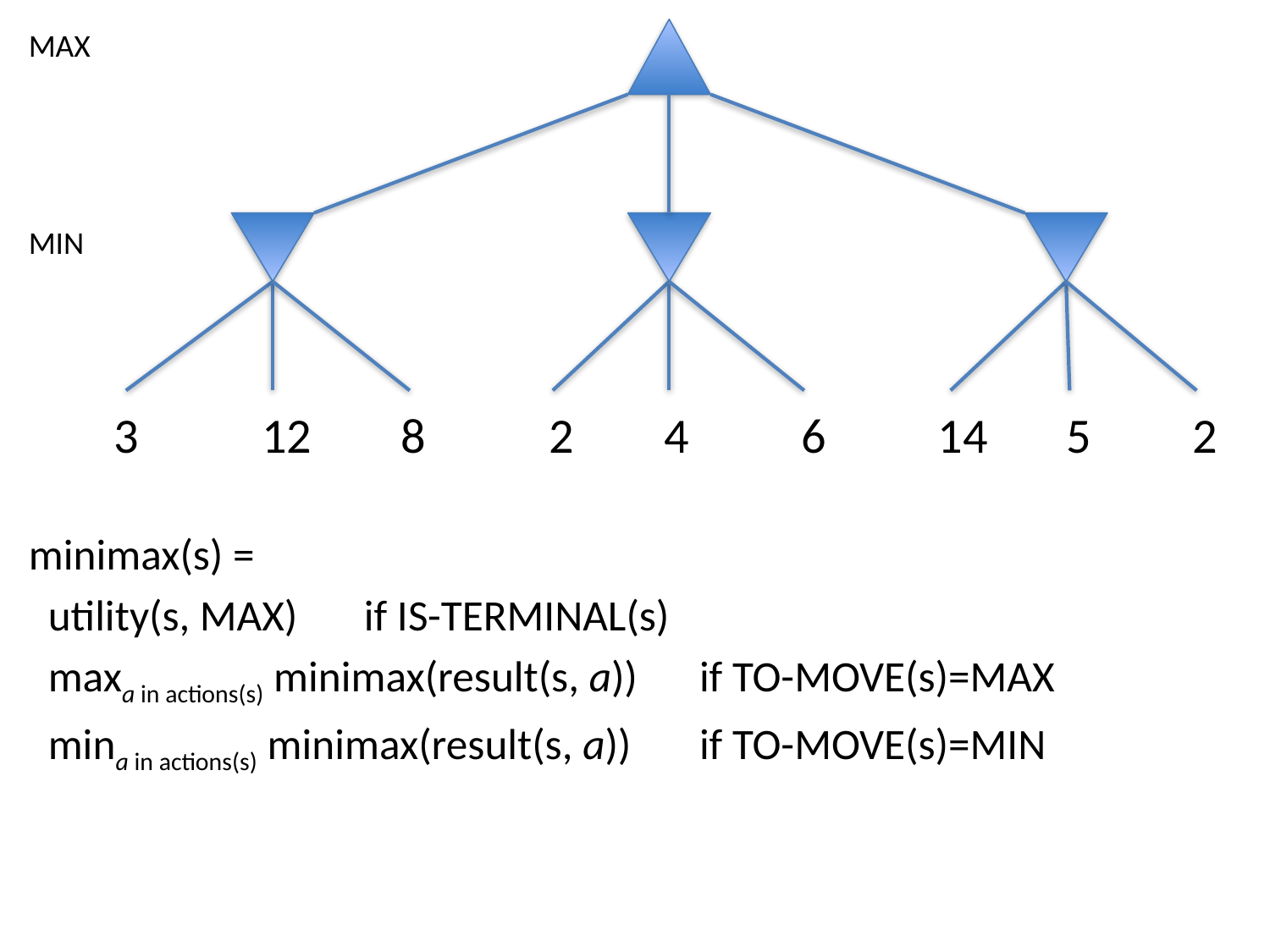

MAX

MIN
    3           12        8           2        4          6          14       5         2
minimax(s) =
  utility(s, MAX)								if IS-TERMINAL(s)
  maxa in actions(s) minimax(result(s, a))   	if TO-MOVE(s)=MAX
  mina in actions(s) minimax(result(s, a))	if TO-MOVE(s)=MIN